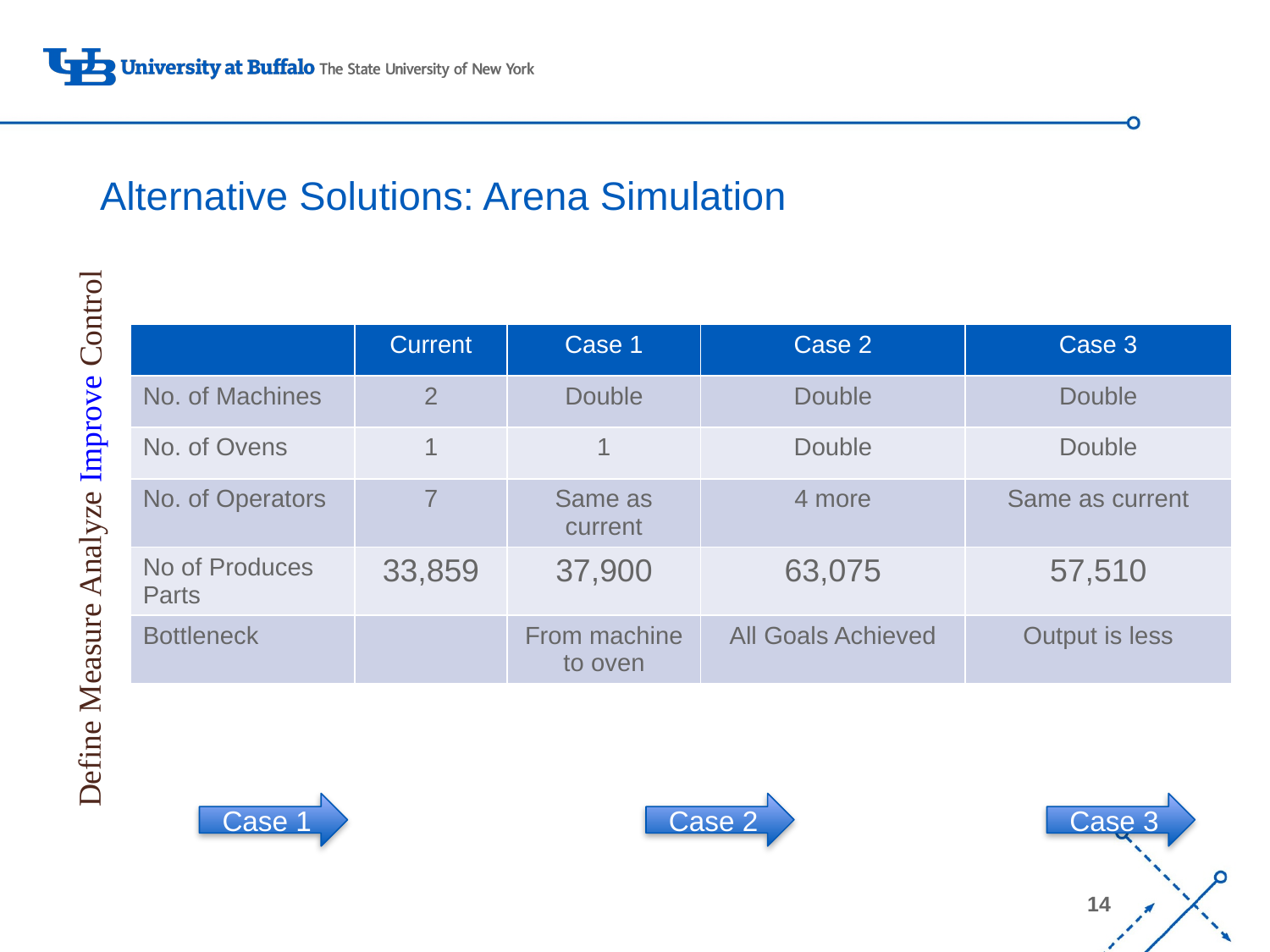

# Alternative Solutions: Arena Simulation
|  | Current | Case 1 | Case 2 | Case 3 |
| --- | --- | --- | --- | --- |
| No. of Machines | 2 | Double | Double | Double |
| No. of Ovens | 1 | 1 | Double | Double |
| No. of Operators | 7 | Same as current | 4 more | Same as current |
| No of Produces Parts | 33,859 | 37,900 | 63,075 | 57,510 |
| Bottleneck |  | From machine to oven | All Goals Achieved | Output is less |
Define Measure Analyze Improve Control
Case 1
Case 2
Case 3